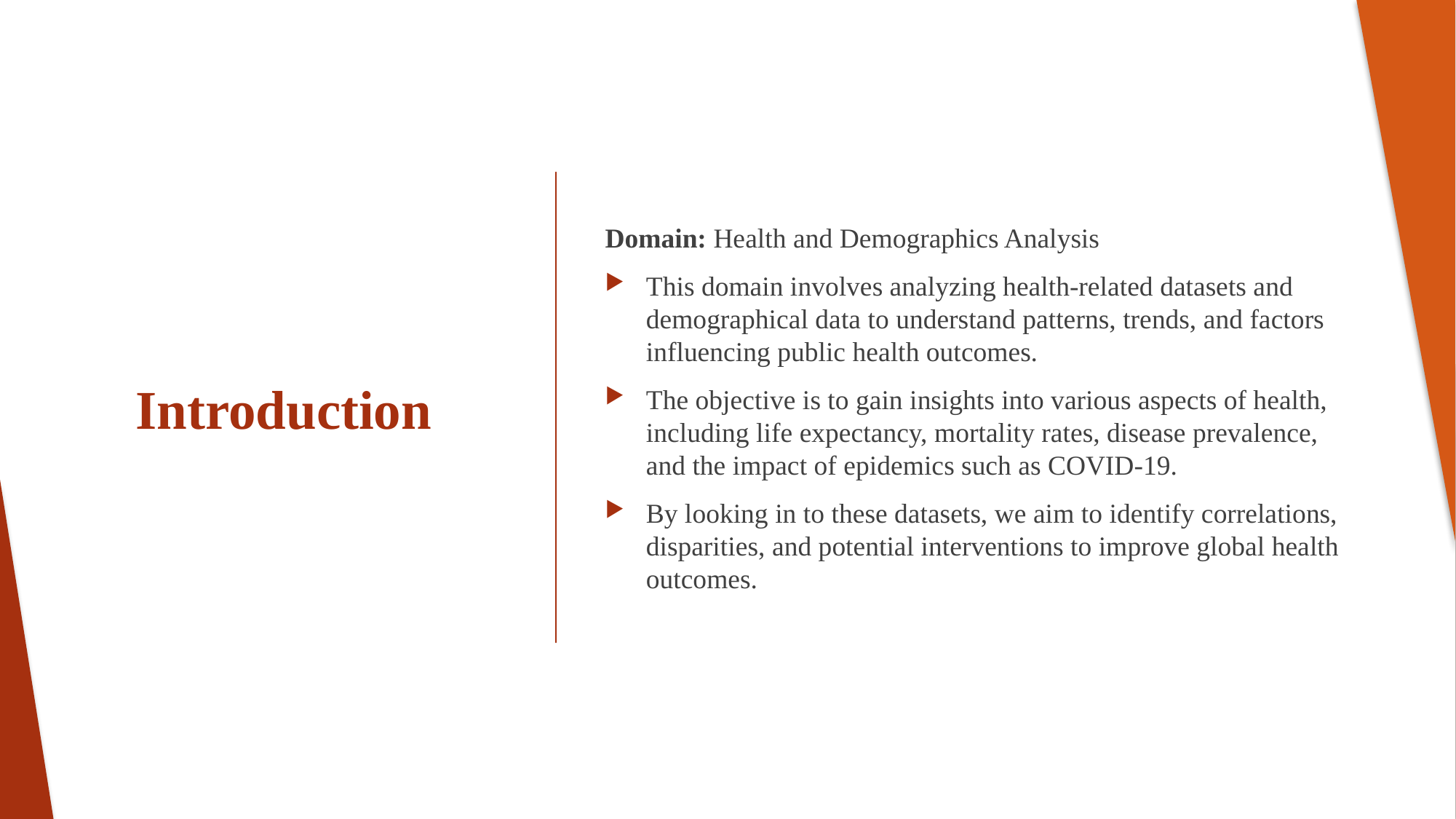

Domain: Health and Demographics Analysis
This domain involves analyzing health-related datasets and demographical data to understand patterns, trends, and factors influencing public health outcomes.
The objective is to gain insights into various aspects of health, including life expectancy, mortality rates, disease prevalence, and the impact of epidemics such as COVID-19.
By looking in to these datasets, we aim to identify correlations, disparities, and potential interventions to improve global health outcomes.
# Introduction